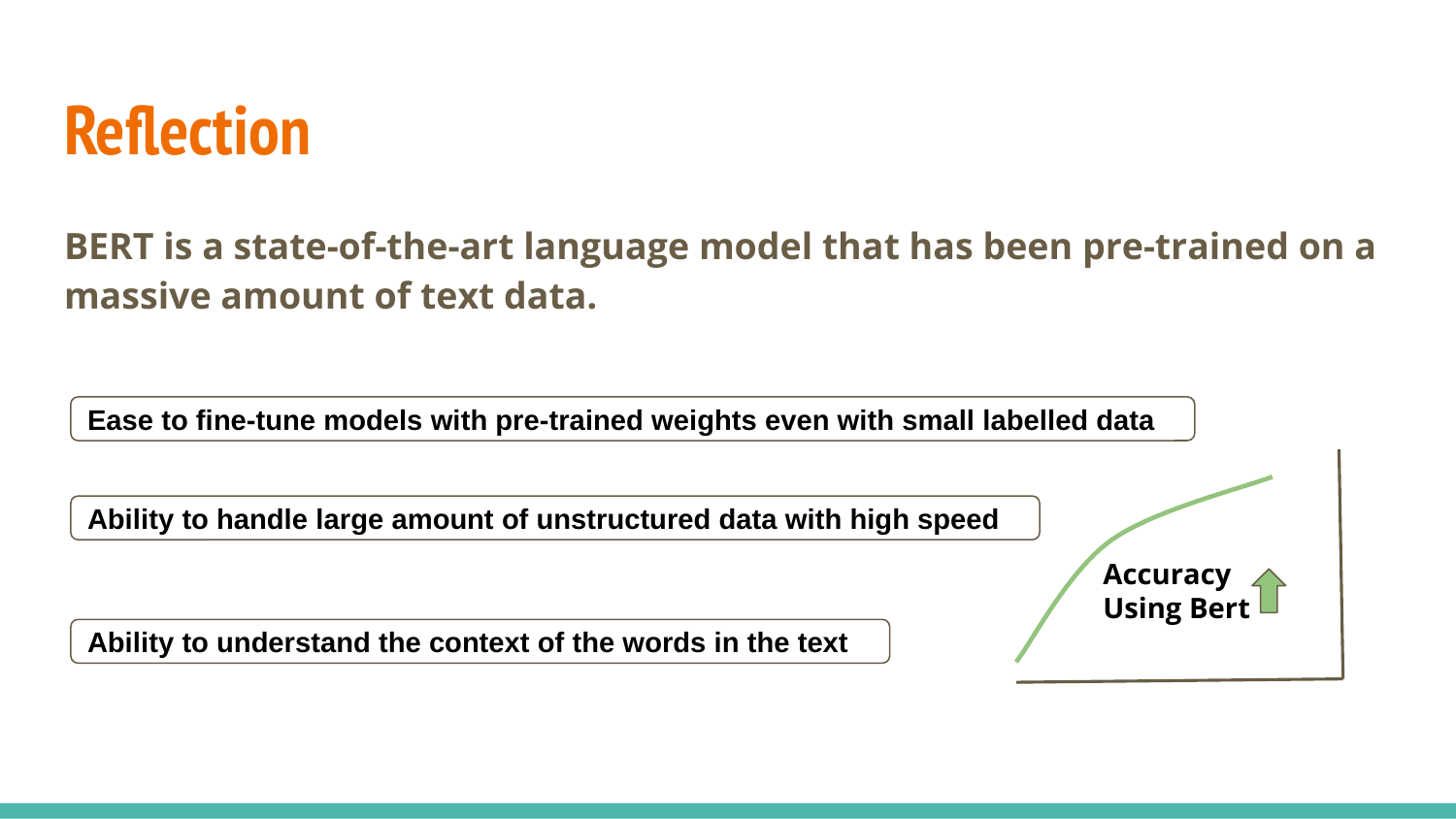

# Reflection
BERT is a state-of-the-art language model that has been pre-trained on a massive amount of text data.

Ease to fine-tune models with pre-trained weights even with small labelled data

Ability to handle large amount of unstructured data with high speed
Accuracy
Using Bert

Ability to understand the context of the words in the text